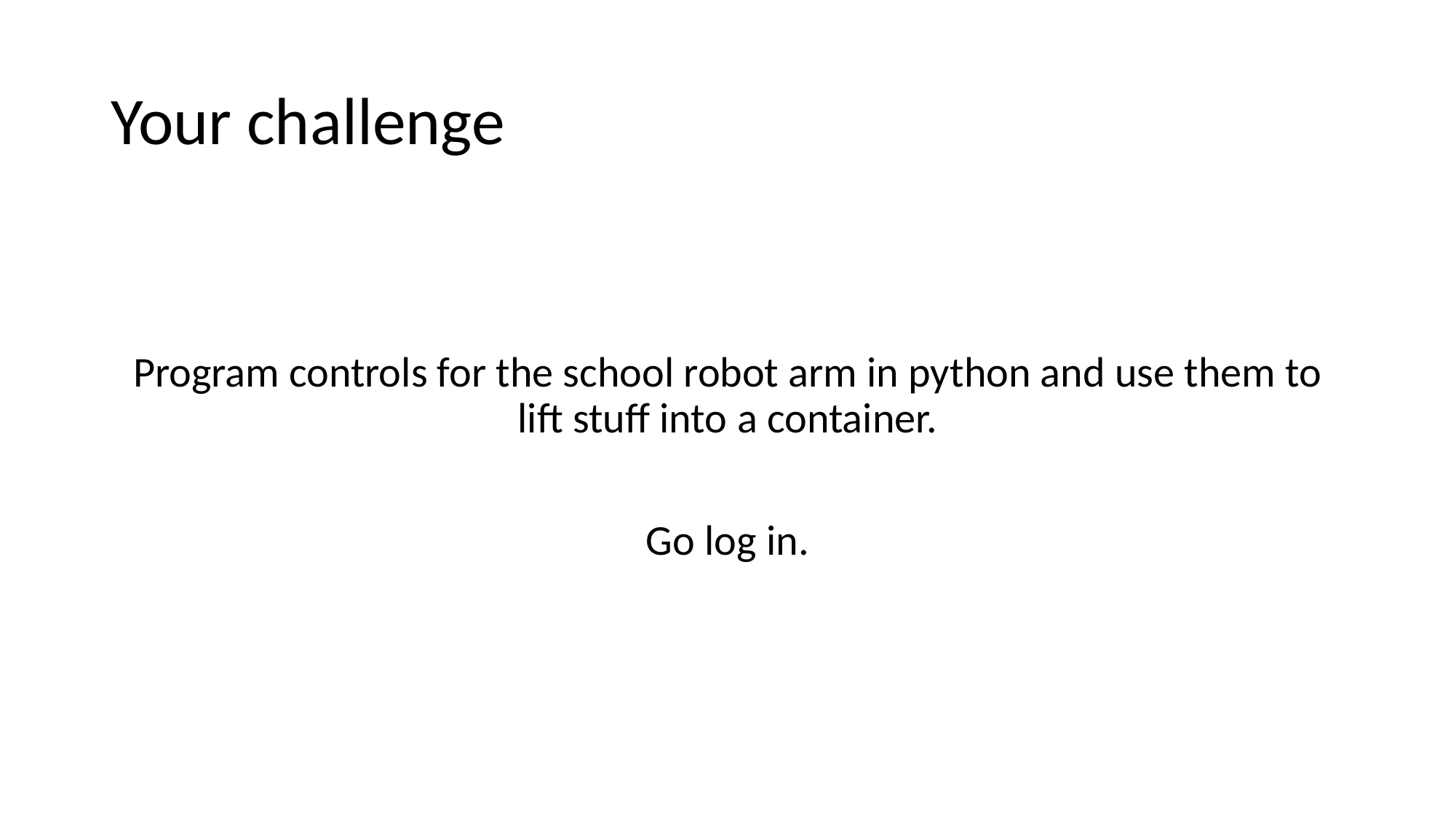

# Your challenge

Program controls for the school robot arm in python and use them to lift stuff into a container.

Go log in.